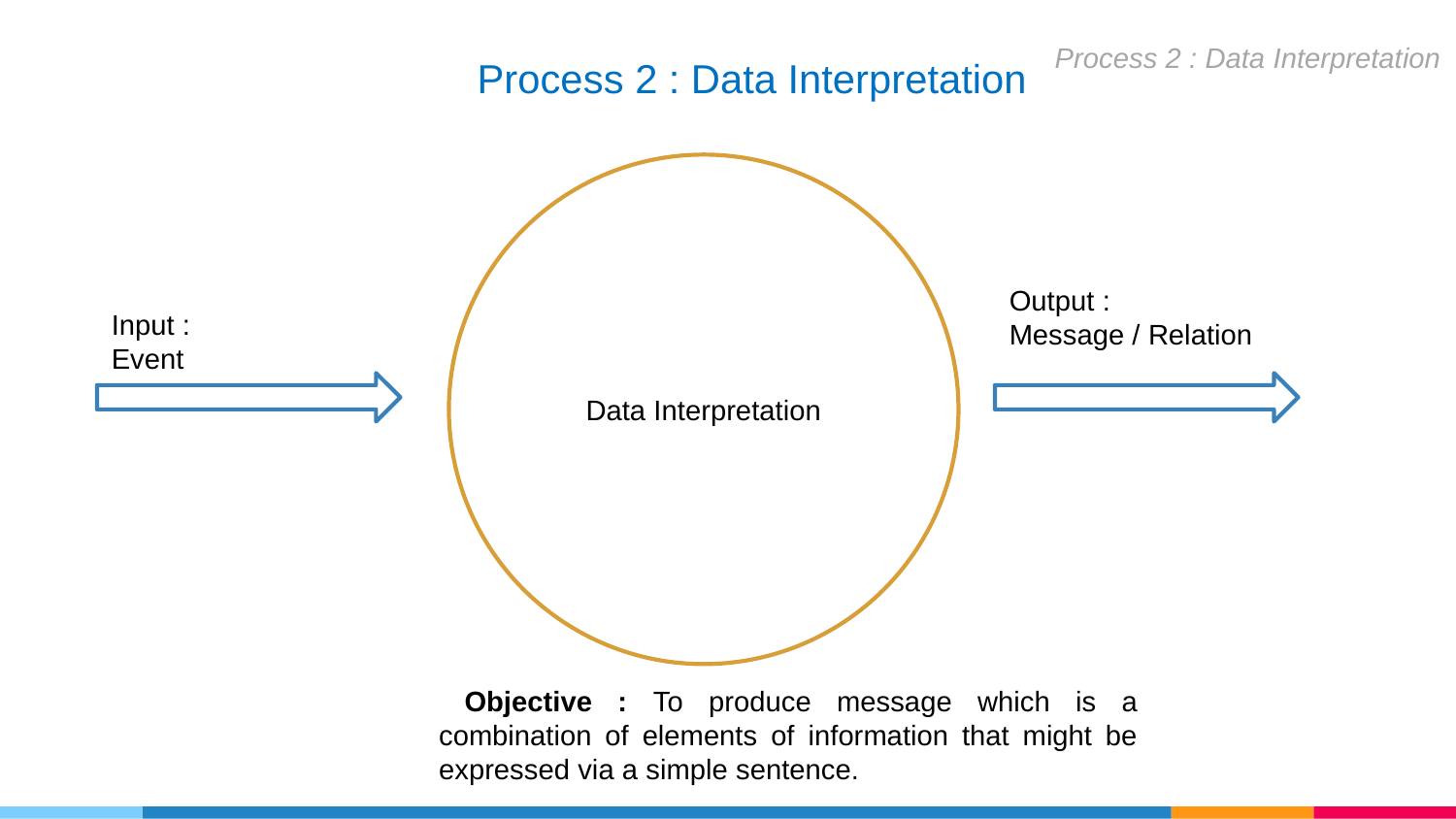

Process 2 : Data Interpretation
Process 2 : Data Interpretation
Data Interpretation
Output :
Message / Relation

Input :
Event

 Objective : To produce message which is a combination of elements of information that might be expressed via a simple sentence.